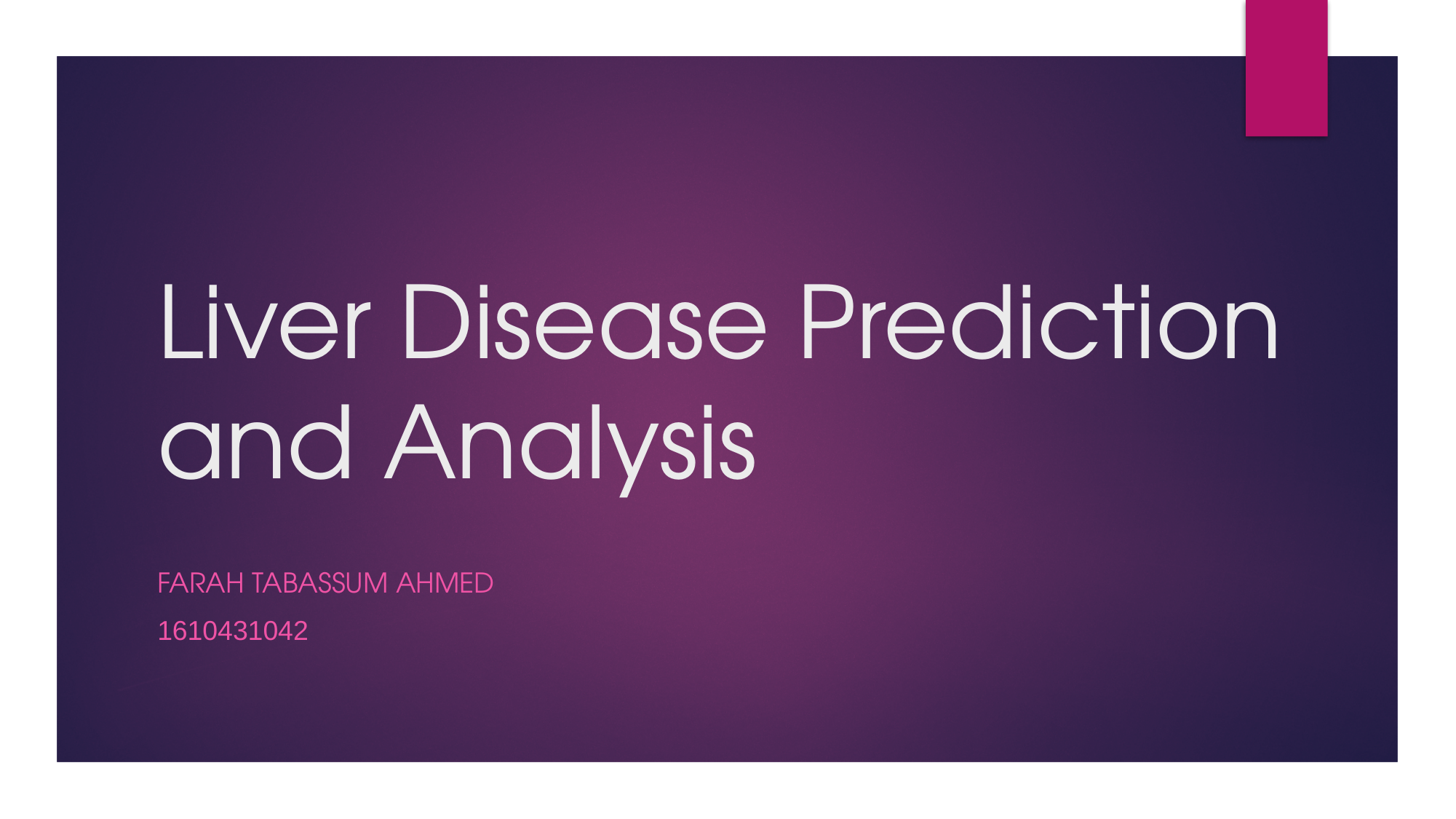

# Liver Disease Prediction and Analysis
Farah Tabassum Ahmed
1610431042